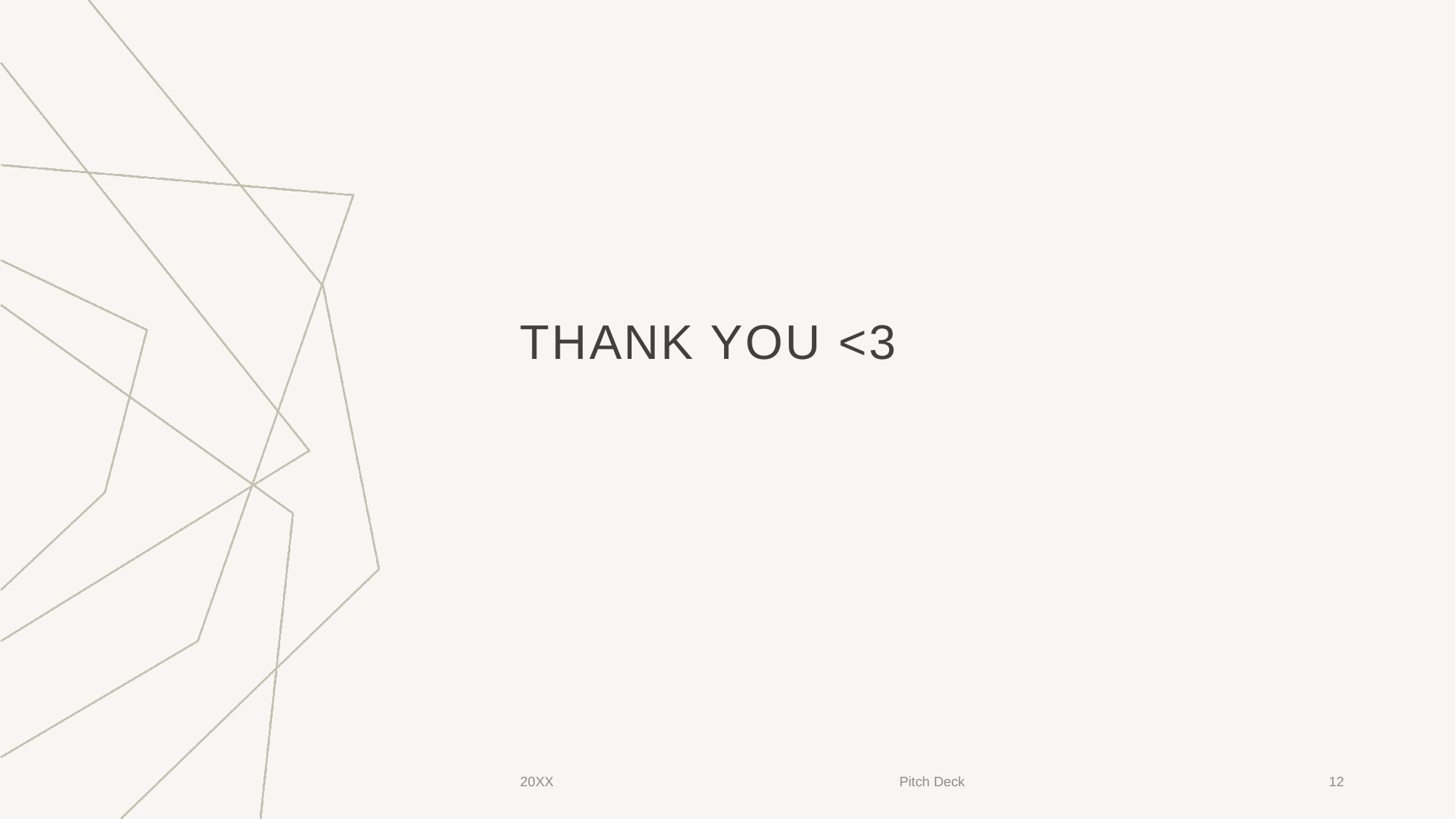

# THANK YOU <3
20XX
Pitch Deck
12